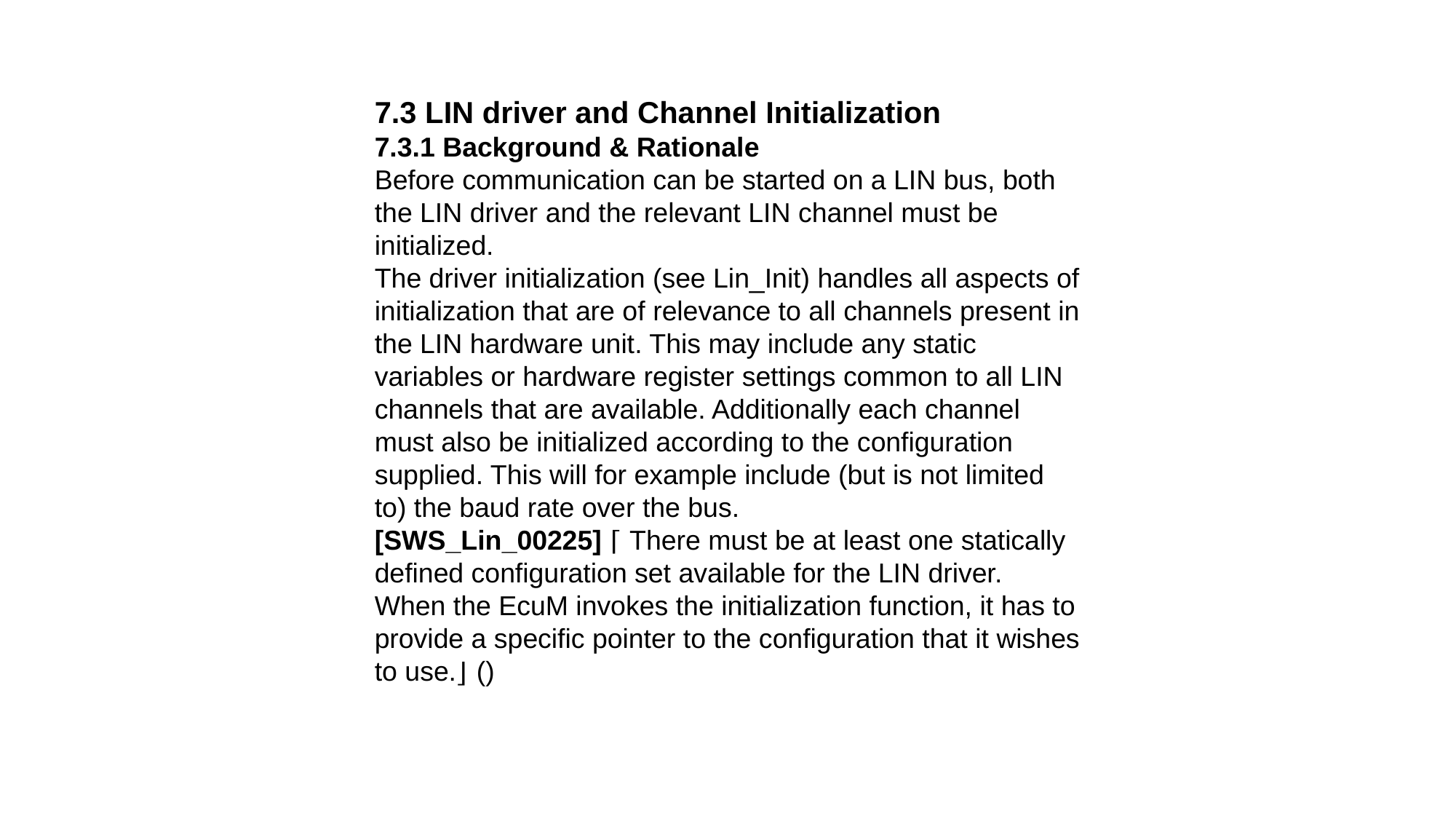

7.3 LIN driver and Channel Initialization
7.3.1 Background & Rationale
Before communication can be started on a LIN bus, both the LIN driver and the relevant LIN channel must be initialized.
The driver initialization (see Lin_Init) handles all aspects of initialization that are of relevance to all channels present in the LIN hardware unit. This may include any static variables or hardware register settings common to all LIN channels that are available. Additionally each channel must also be initialized according to the configuration supplied. This will for example include (but is not limited to) the baud rate over the bus.
[SWS_Lin_00225] ⌈ There must be at least one statically defined configuration set available for the LIN driver. When the EcuM invokes the initialization function, it has to provide a specific pointer to the configuration that it wishes to use.⌋ ()